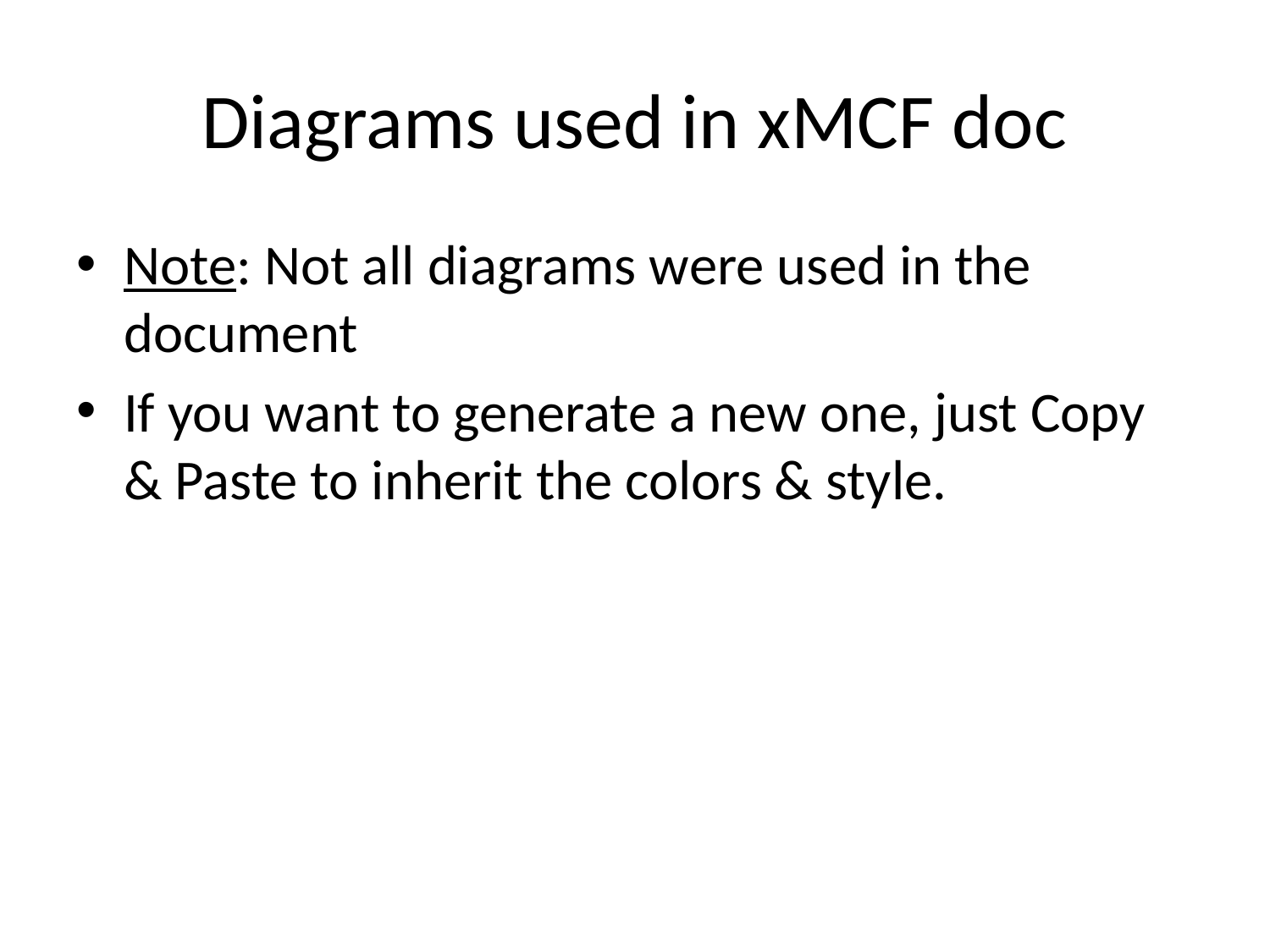

# Diagrams used in xMCF doc
Note: Not all diagrams were used in the document
If you want to generate a new one, just Copy & Paste to inherit the colors & style.